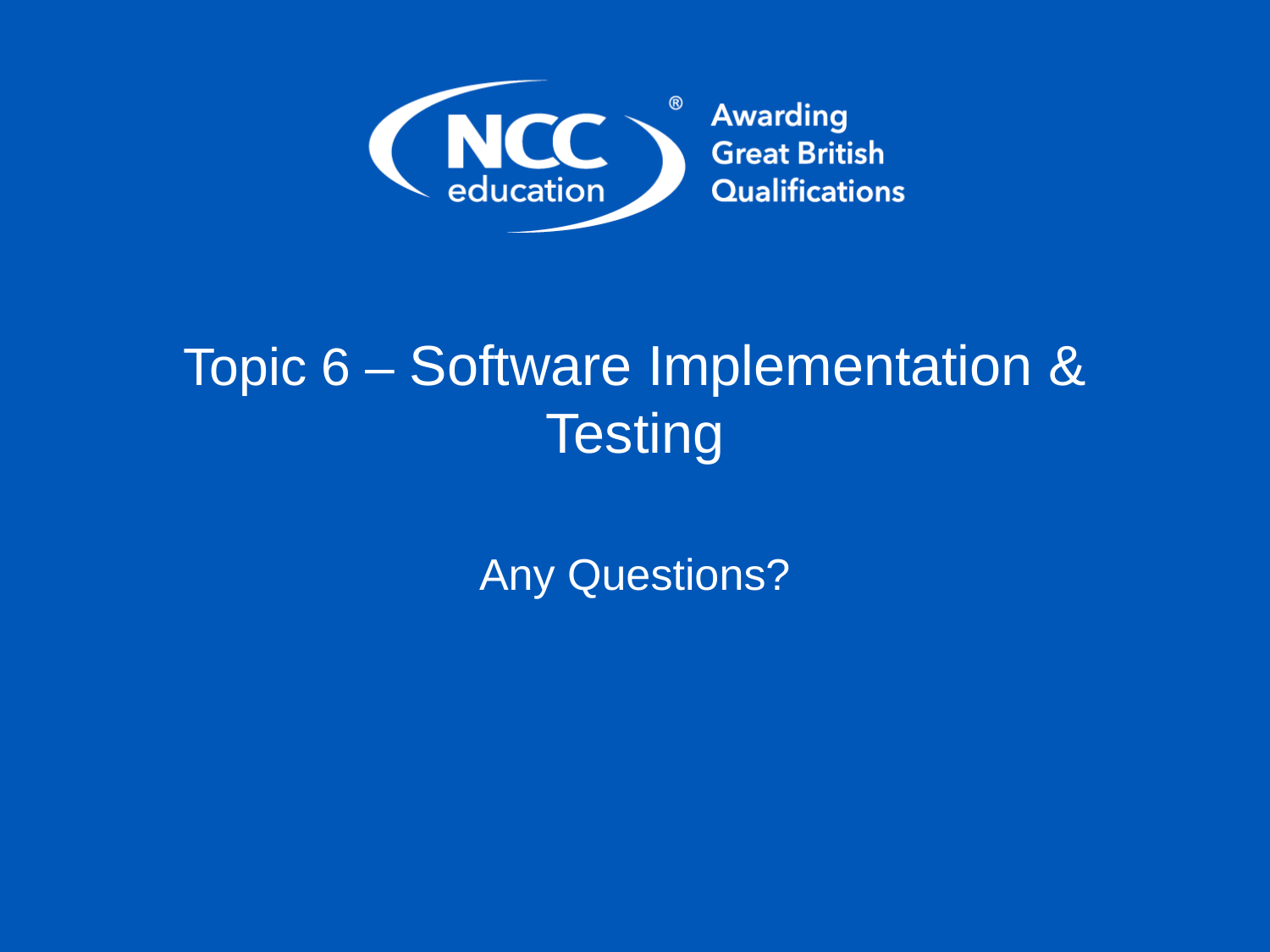

# Topic 6 – Software Implementation & Testing
Any Questions?